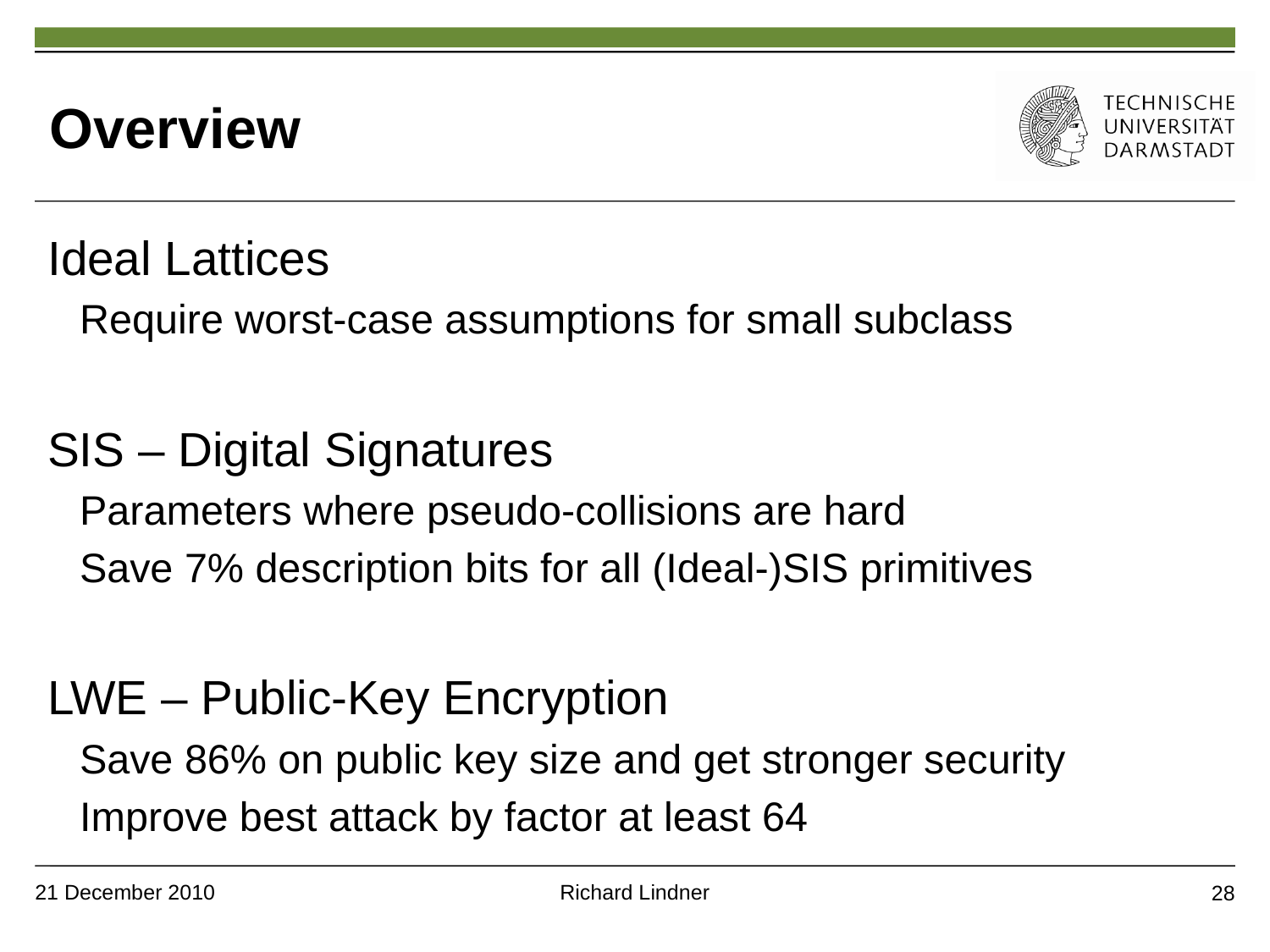

# Overview
Ideal Lattices
Require worst-case assumptions for small subclass

SIS – Digital Signatures
Parameters where pseudo-collisions are hard
Save 7% description bits for all (Ideal-)SIS primitives

LWE – Public-Key Encryption
Save 86% on public key size and get stronger security
Improve best attack by factor at least 64
21 December 2010
Richard Lindner
28